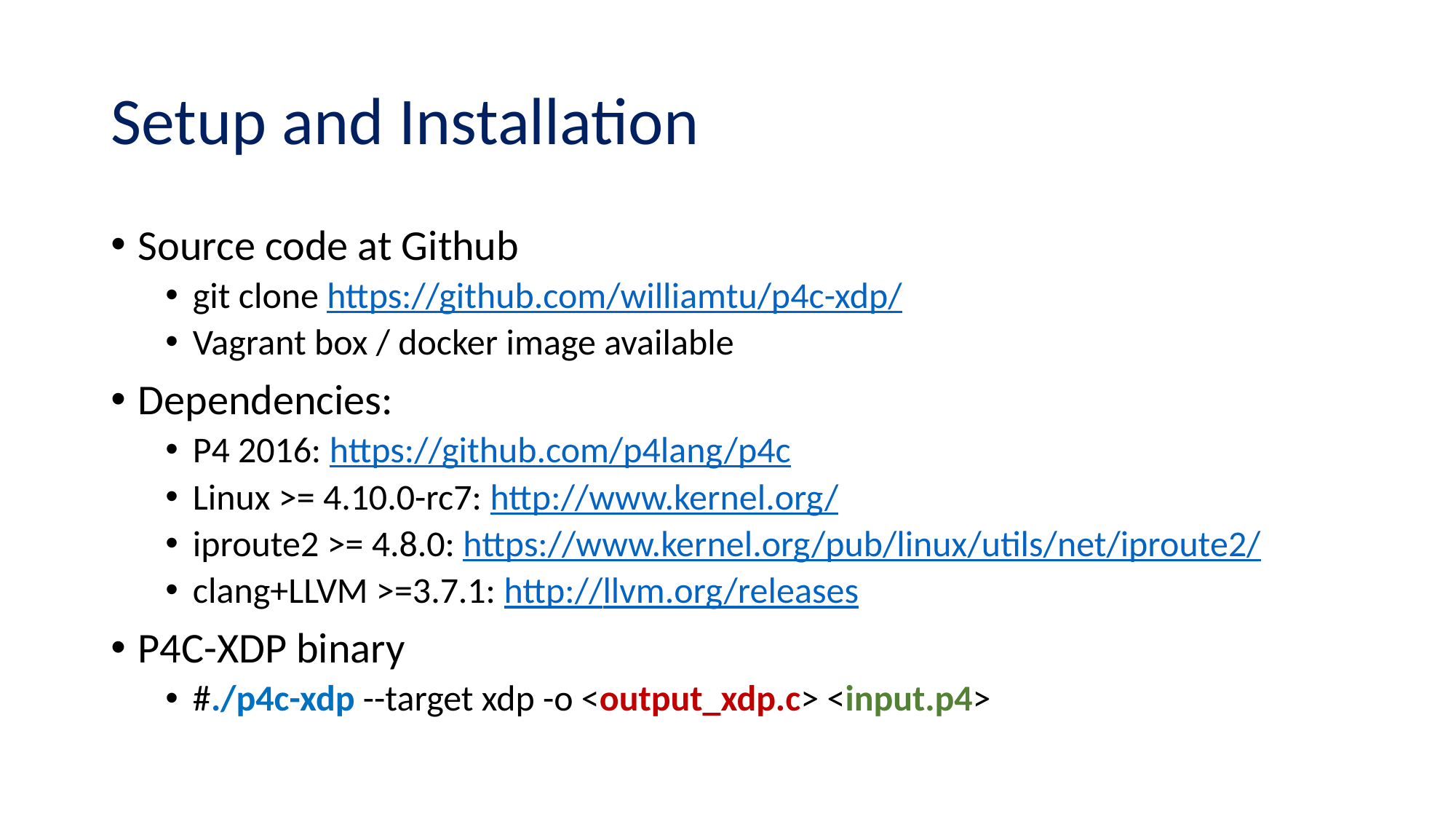

# Setup and Installation
Source code at Github
git clone https://github.com/williamtu/p4c-xdp/
Vagrant box / docker image available
Dependencies:
P4 2016: https://github.com/p4lang/p4c
Linux >= 4.10.0-rc7: http://www.kernel.org/
iproute2 >= 4.8.0: https://www.kernel.org/pub/linux/utils/net/iproute2/
clang+LLVM >=3.7.1: http://llvm.org/releases
P4C-XDP binary
#./p4c-xdp --target xdp -o <output_xdp.c> <input.p4>